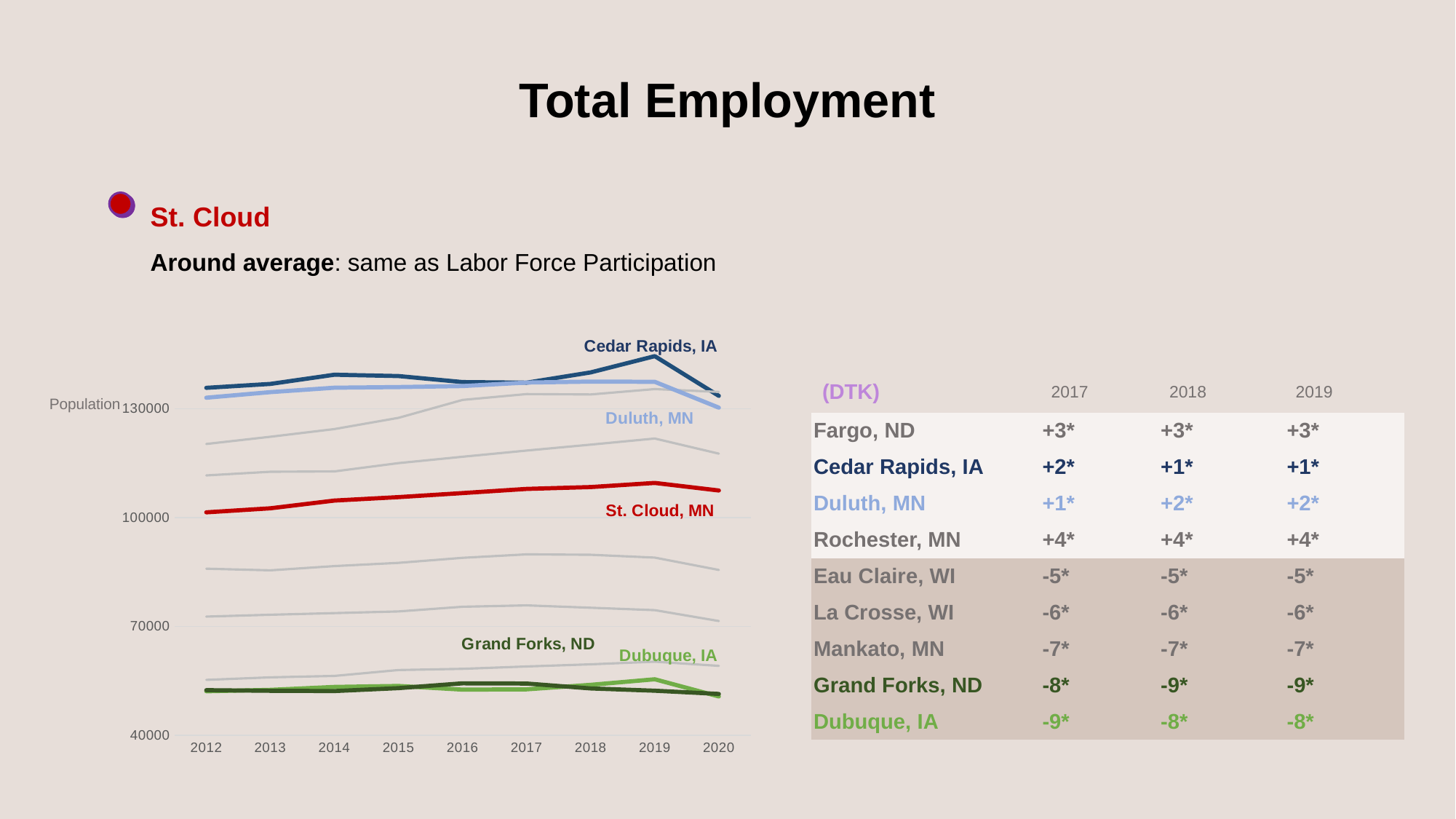

Total Employment
St. Cloud
Around average: same as Labor Force Participation

### Chart

| Category | Cedar Rapids, IA | Dubuque, IA | Eau Claire, WI | Fargo, ND | Grand Forks, ND | La Crosse, WI | Mankato, MN | Rochester, MN | St. Cloud, MN | Duluth, MN |
|---|---|---|---|---|---|---|---|---|---|---|
| 2012 | 135790.333333333 | 52150.5833333333 | 85929.5 | 120319.5 | 52454.75 | 72736.0 | 55288.5833333333 | 111651.666666667 | 101479.25 | 133058.5 |
| 2013 | 136866.583333333 | 52544.3333333333 | 85474.75 | 122300.833333333 | 52278.5 | 73243.25 | 55986.5833333333 | 112665.0 | 102592.0 | 134602.083333333 |
| 2014 | 139397.916666667 | 53342.1666666667 | 86656.0833333333 | 124421.916666667 | 52213.6666666667 | 73691.0 | 56381.8333333333 | 112755.5 | 104721.666666667 | 135822.583333333 |
| 2015 | 139034.0 | 53621.25 | 87545.5 | 127516.333333333 | 53018.9166666667 | 74147.4166666667 | 58001.0833333333 | 115043.416666667 | 105664.083333333 | 136005.666666667 |
| 2016 | 137374.333333333 | 52601.0833333333 | 88926.8333333333 | 132461.833333333 | 54342.5833333333 | 75443.9166666667 | 58338.9166666667 | 116795.333333333 | 106782.666666667 | 136273.75 |
| 2017 | 137210.416666667 | 52689.0 | 89886.0833333333 | 134069.583333333 | 54279.25 | 75828.3333333333 | 58981.0833333333 | 118505.0 | 107928.25 | 137241.583333333 |
| 2018 | 140046.083333333 | 53929.0 | 89763.4166666667 | 133964.75 | 52930.5833333333 | 75168.3333333333 | 59578.8333333333 | 120139.666666667 | 108446.916666667 | 137500.166666667 |
| 2019 | 144516.25 | 55454.4166666667 | 88986.3333333333 | 135449.583333333 | 52304.0833333333 | 74503.75 | 60307.25 | 121824.166666667 | 109577.333333333 | 137446.166666667 |
| 2020 | 133576.0 | 50717.0 | 85591.6666666667 | 134660.25 | 51418.5 | 71512.8333333333 | 59147.9166666667 | 117646.333333333 | 107489.25 | 130331.083333333 |
| (DTK) | 2017 | 2018 | 2019 |
| --- | --- | --- | --- |
| Fargo, ND | +3\* | +3\* | +3\* |
| Cedar Rapids, IA | +2\* | +1\* | +1\* |
| Duluth, MN | +1\* | +2\* | +2\* |
| Rochester, MN | +4\* | +4\* | +4\* |
| Eau Claire, WI | -5\* | -5\* | -5\* |
| La Crosse, WI | -6\* | -6\* | -6\* |
| Mankato, MN | -7\* | -7\* | -7\* |
| Grand Forks, ND | -8\* | -9\* | -9\* |
| Dubuque, IA | -9\* | -8\* | -8\* |
Population